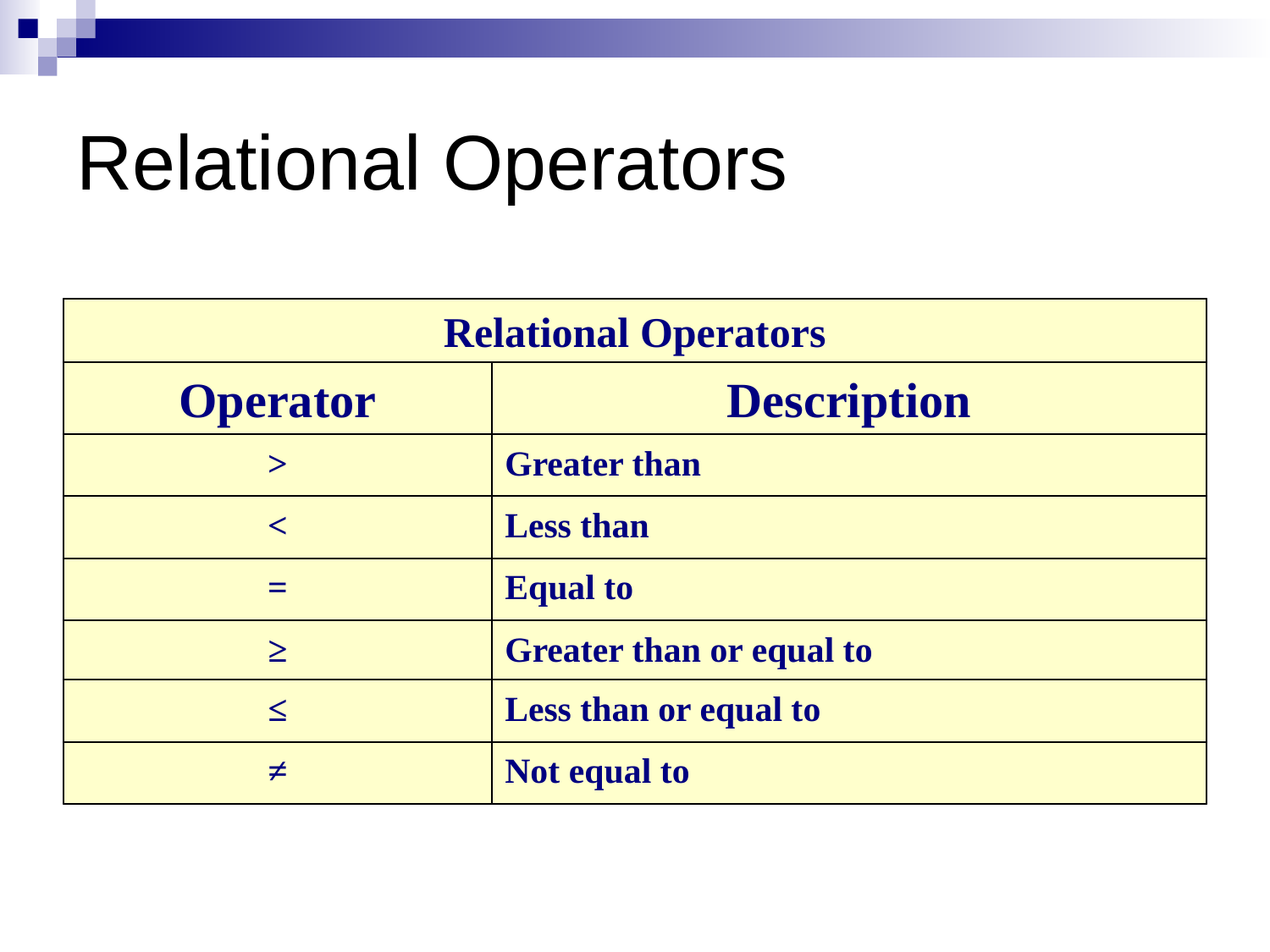

# Relational Operators
Relational Operators
Operator
Description
>
Greater than
<
Less than
=
Equal to
≥
Greater than or equal to
≤
Less than or equal to
≠
Not equal to